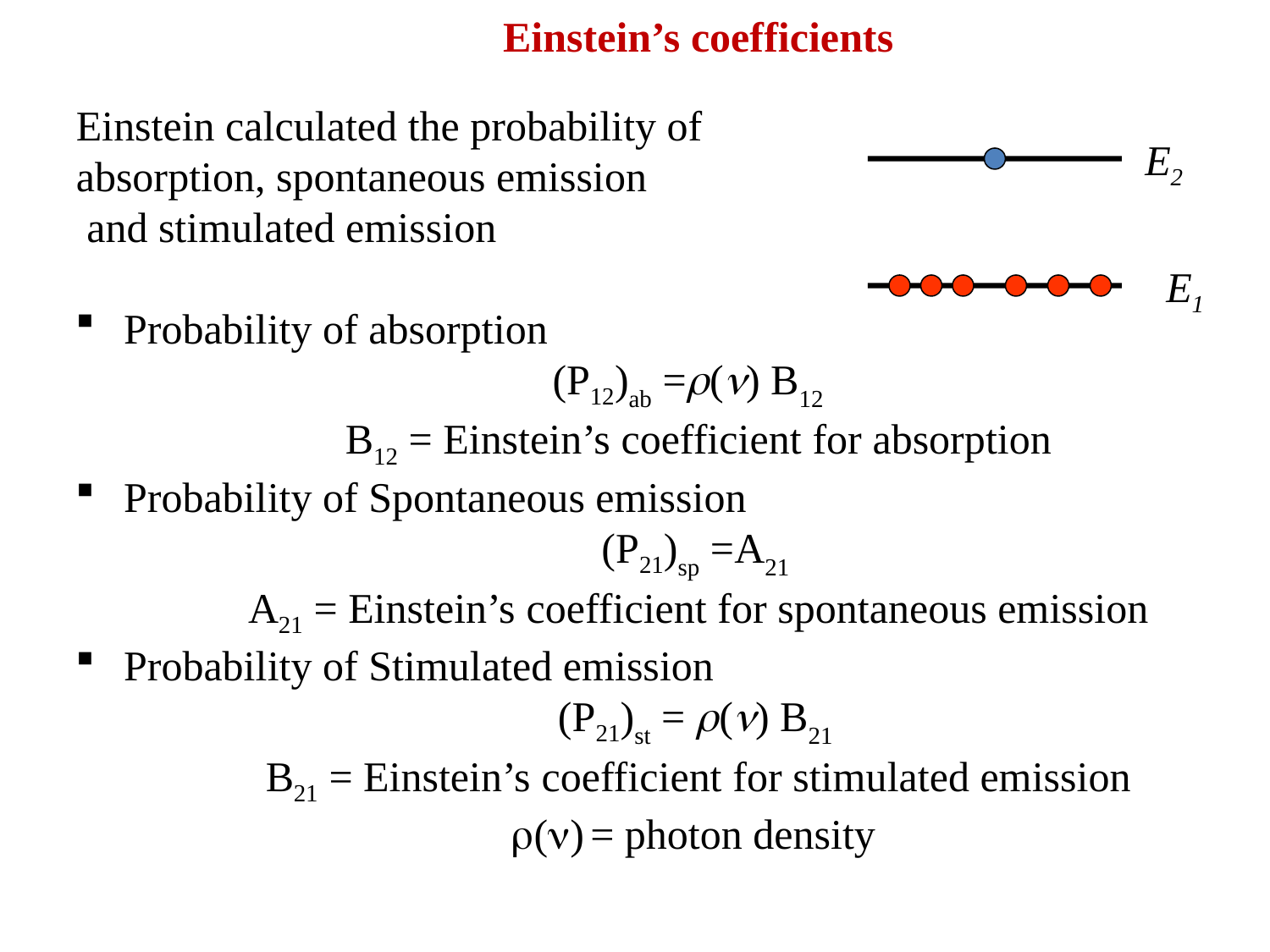

Einstein’s coefficients

Einstein calculated the probability of
absorption, spontaneous emission
 and stimulated emission

Probability of absorption
(P12)ab =ρ(ν) B12
B12 = Einstein’s coefficient for absorption
Probability of Spontaneous emission
(P21)sp =A21
A21 = Einstein’s coefficient for spontaneous emission
Probability of Stimulated emission
(P21)st = ρ(ν) B21
B21 = Einstein’s coefficient for stimulated emission
ρ(ν) = photon density

E2

E1